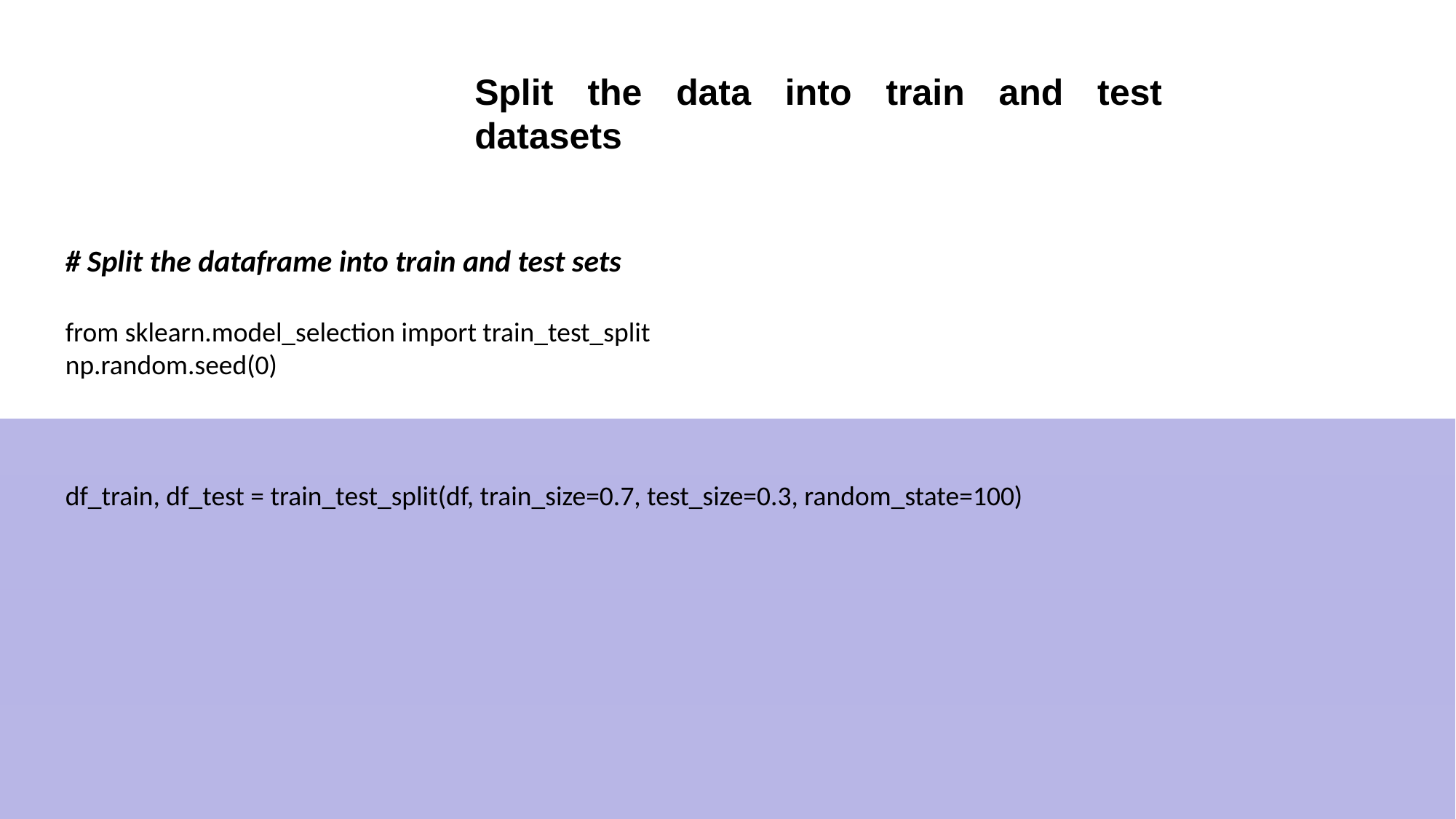

Split the data into train and test datasets
# Split the dataframe into train and test sets
from sklearn.model_selection import train_test_split
np.random.seed(0)

df_train, df_test = train_test_split(df, train_size=0.7, test_size=0.3, random_state=100)